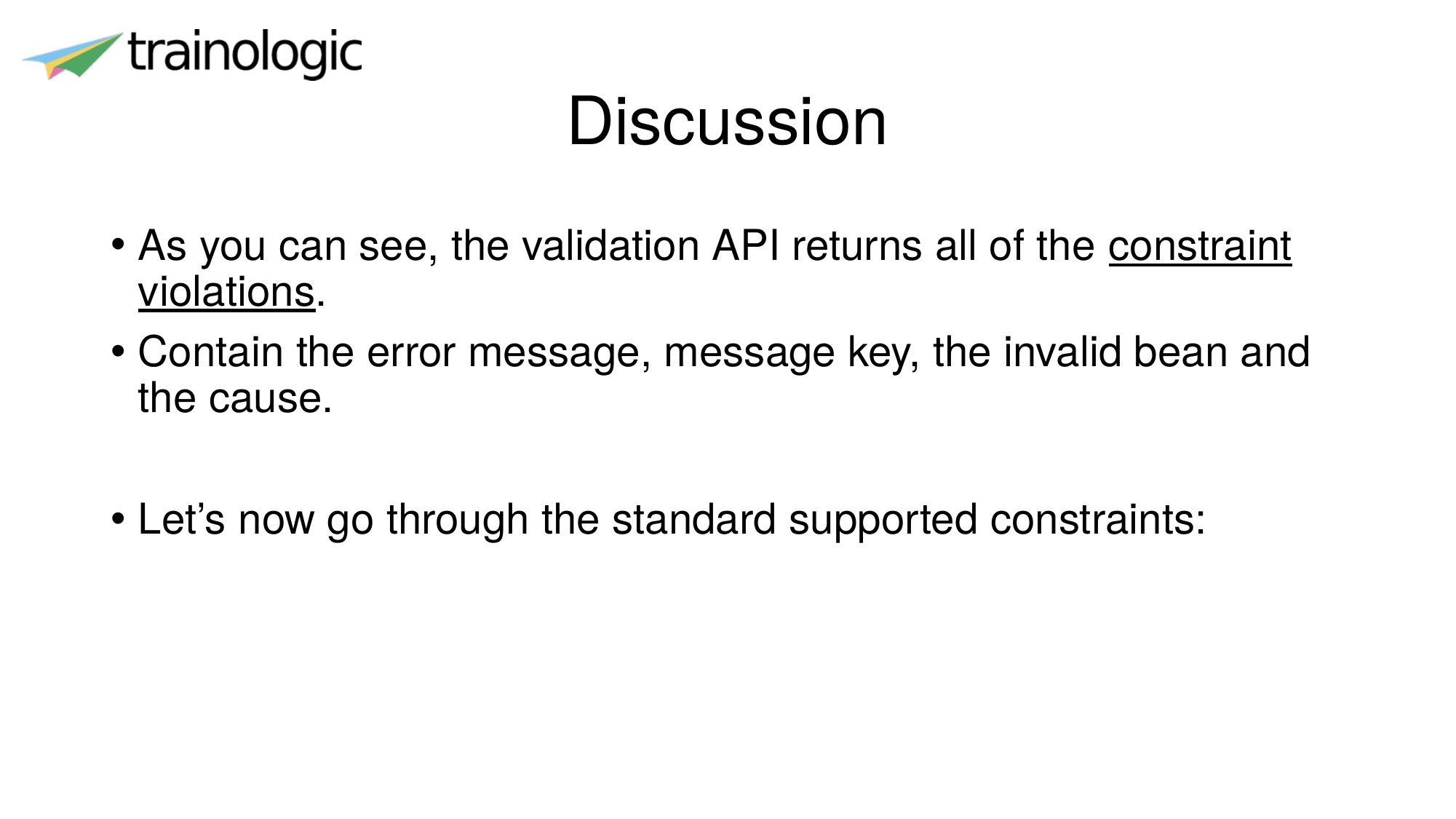

# Discussion
As you can see, the validation API returns all of the constraint violations.
Contain the error message, message key, the invalid bean and the cause.

Let’s now go through the standard supported constraints: